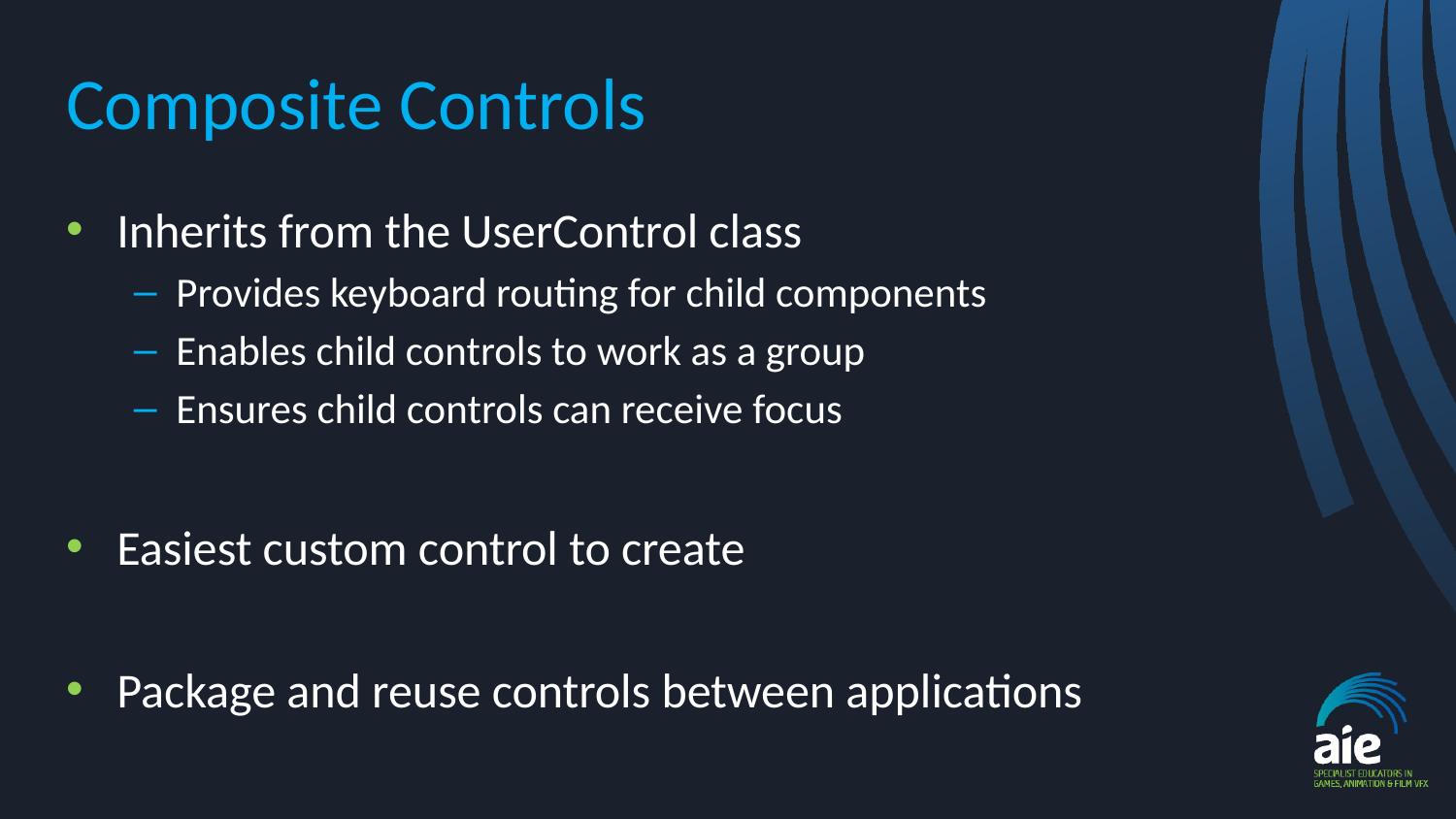

# Composite Controls
Inherits from the UserControl class
Provides keyboard routing for child components
Enables child controls to work as a group
Ensures child controls can receive focus

Easiest custom control to create

Package and reuse controls between applications